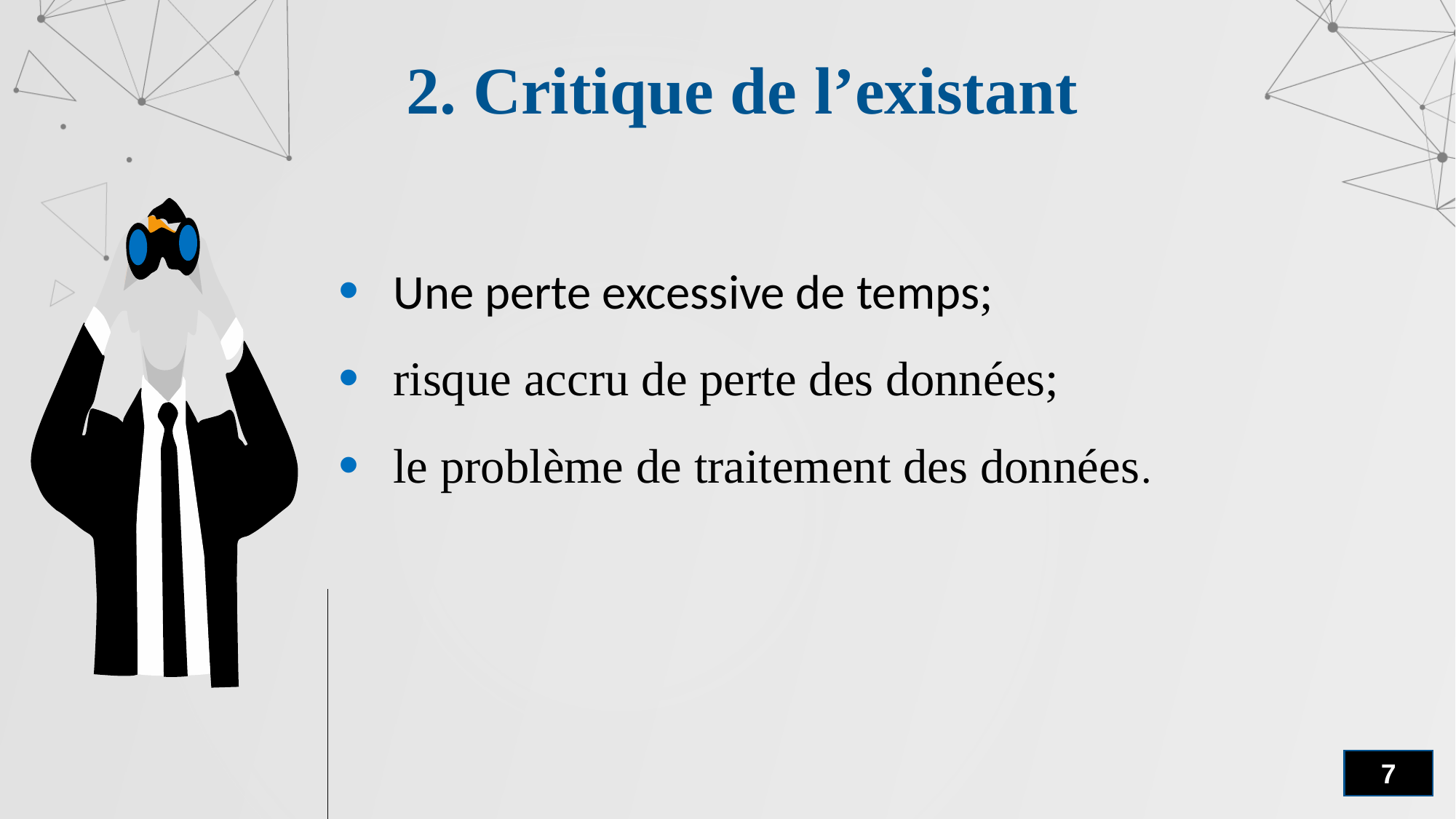

2. Critique de l’existant

Une perte excessive de temps;
risque accru de perte des données;
le problème de traitement des données.
7